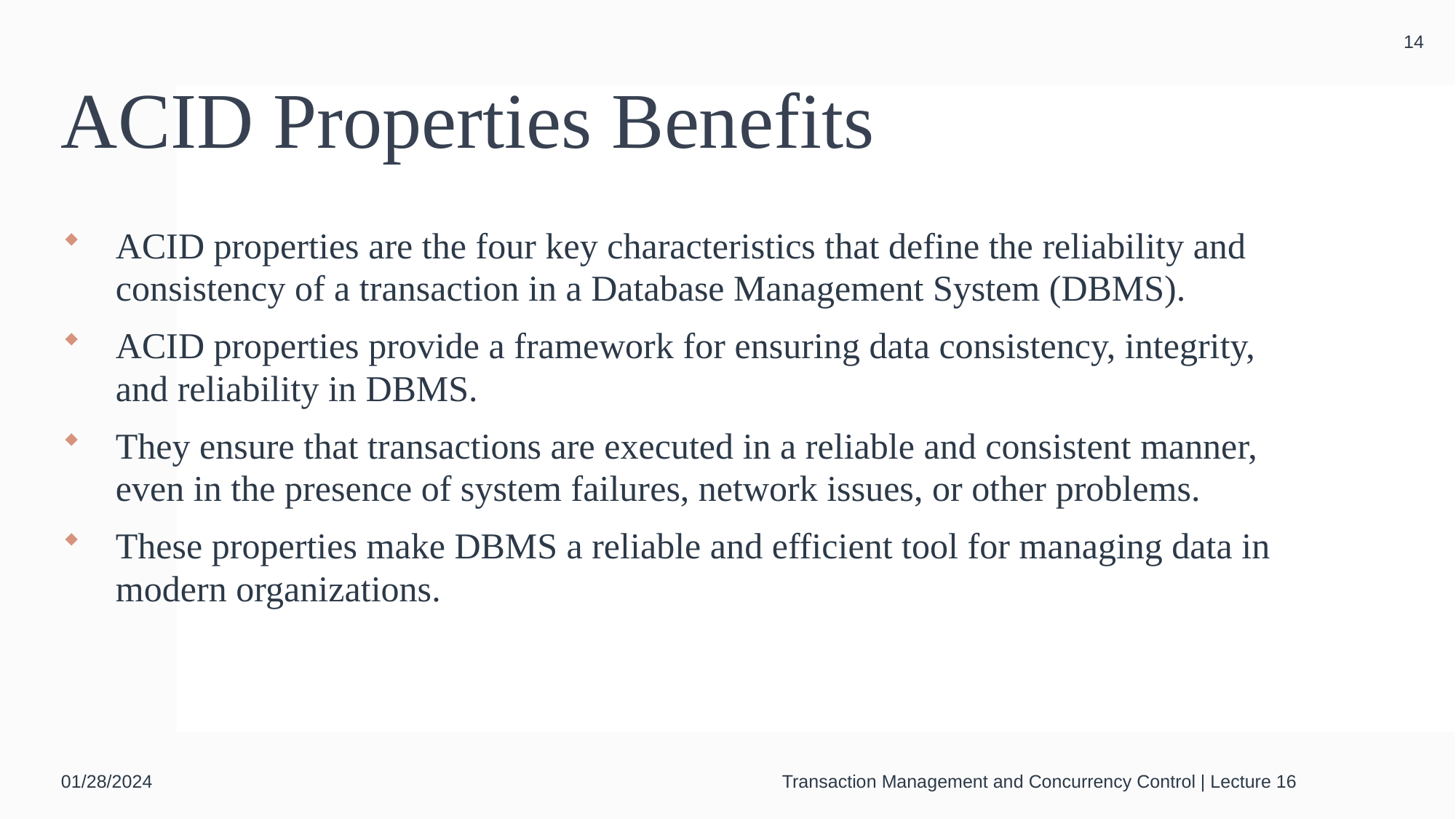

14
# ACID Properties Benefits
ACID properties are the four key characteristics that define the reliability and consistency of a transaction in a Database Management System (DBMS).
ACID properties provide a framework for ensuring data consistency, integrity, and reliability in DBMS.
They ensure that transactions are executed in a reliable and consistent manner, even in the presence of system failures, network issues, or other problems.
These properties make DBMS a reliable and efficient tool for managing data in modern organizations.
01/28/2024
Transaction Management and Concurrency Control | Lecture 16